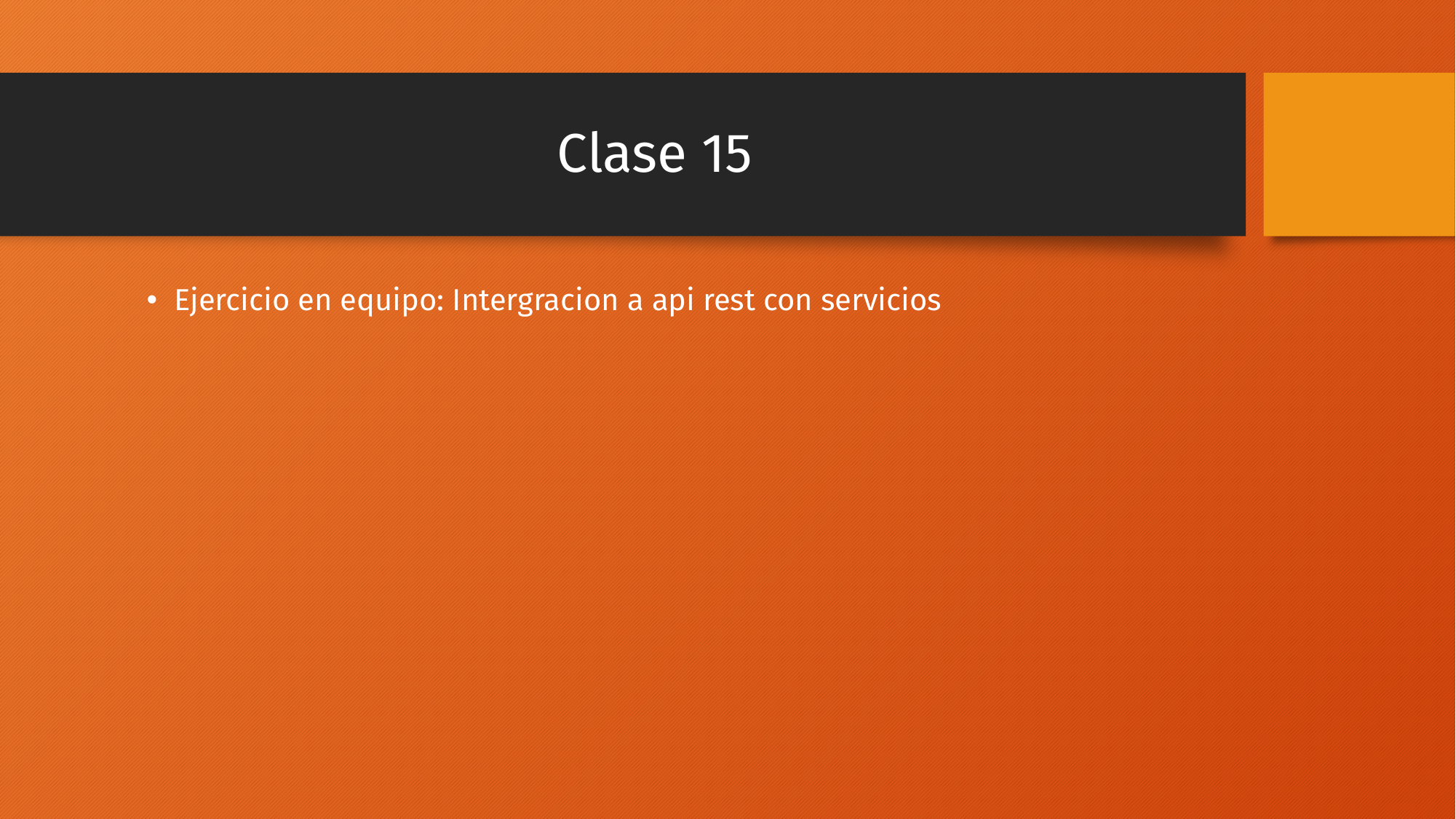

# Clase 15
Ejercicio en equipo: Intergracion a api rest con servicios